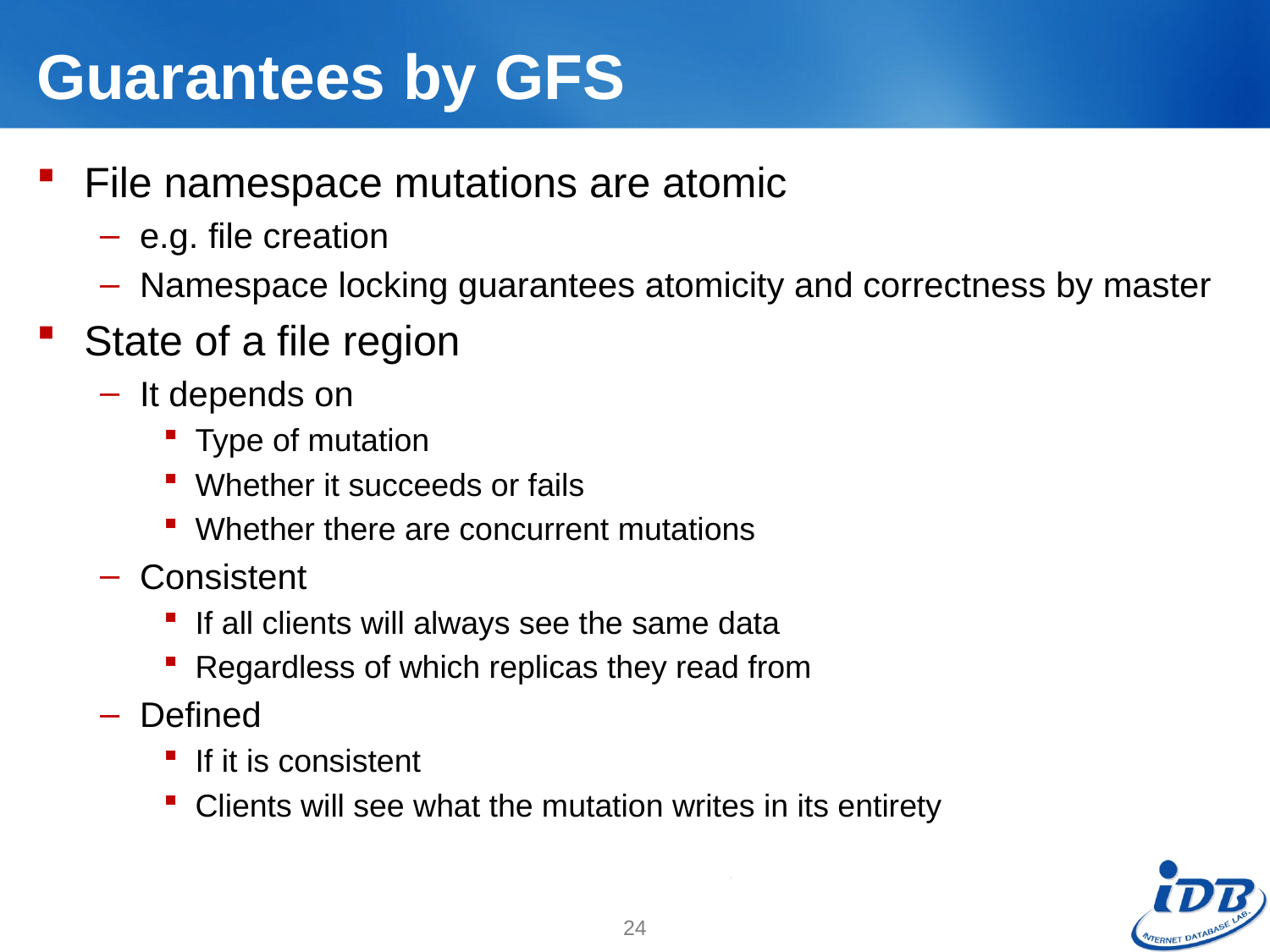

# Guarantees by GFS
File namespace mutations are atomic
e.g. file creation
Namespace locking guarantees atomicity and correctness by master
State of a file region
It depends on
Type of mutation
Whether it succeeds or fails
Whether there are concurrent mutations
Consistent
If all clients will always see the same data
Regardless of which replicas they read from
Defined
If it is consistent
Clients will see what the mutation writes in its entirety
24